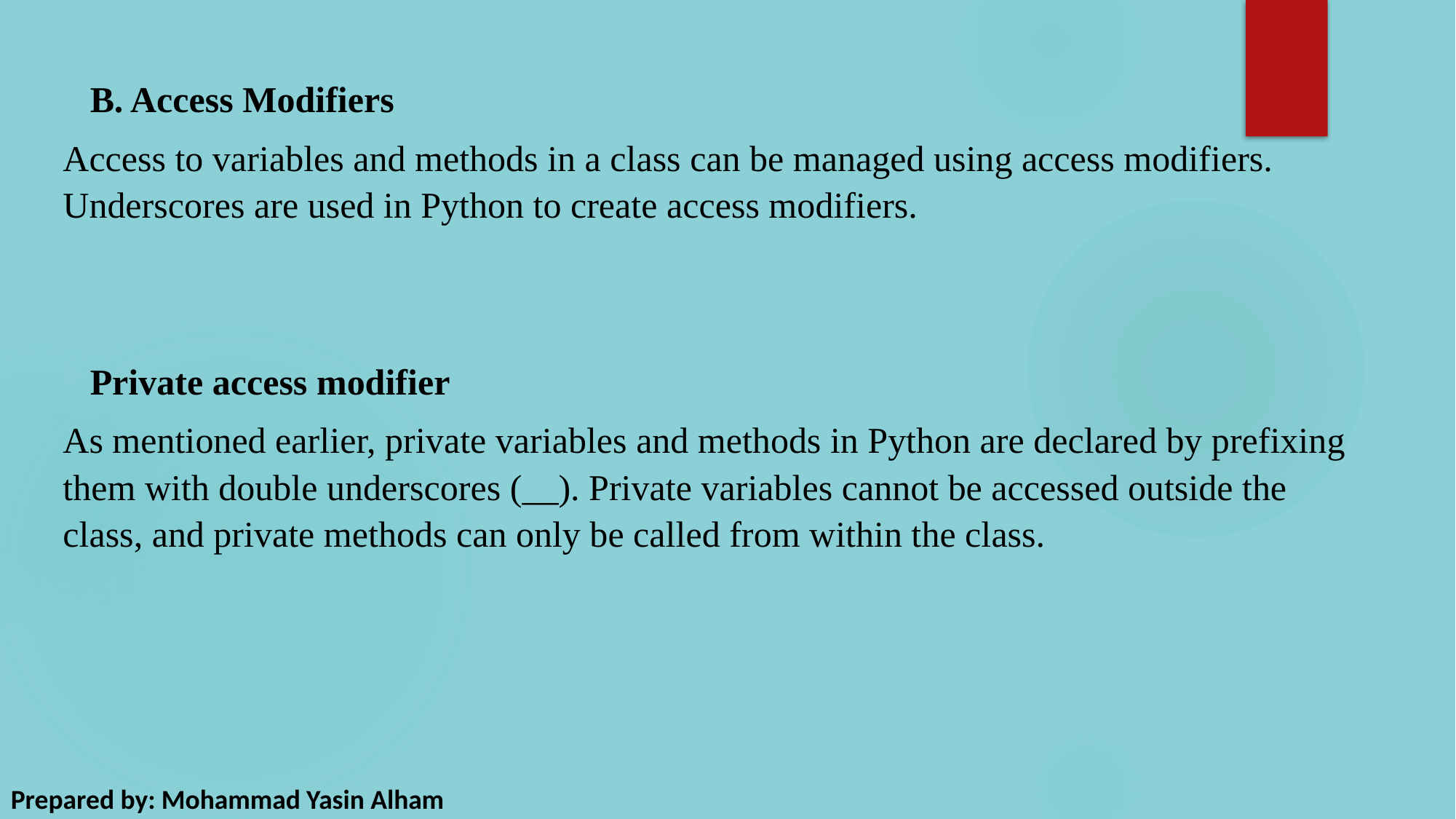

B. Access Modifiers
Access to variables and methods in a class can be managed using access modifiers. Underscores are used in Python to create access modifiers.

Private access modifier
As mentioned earlier, private variables and methods in Python are declared by prefixing them with double underscores (__). Private variables cannot be accessed outside the class, and private methods can only be called from within the class.

Prepared by: Mohammad Yasin Alham